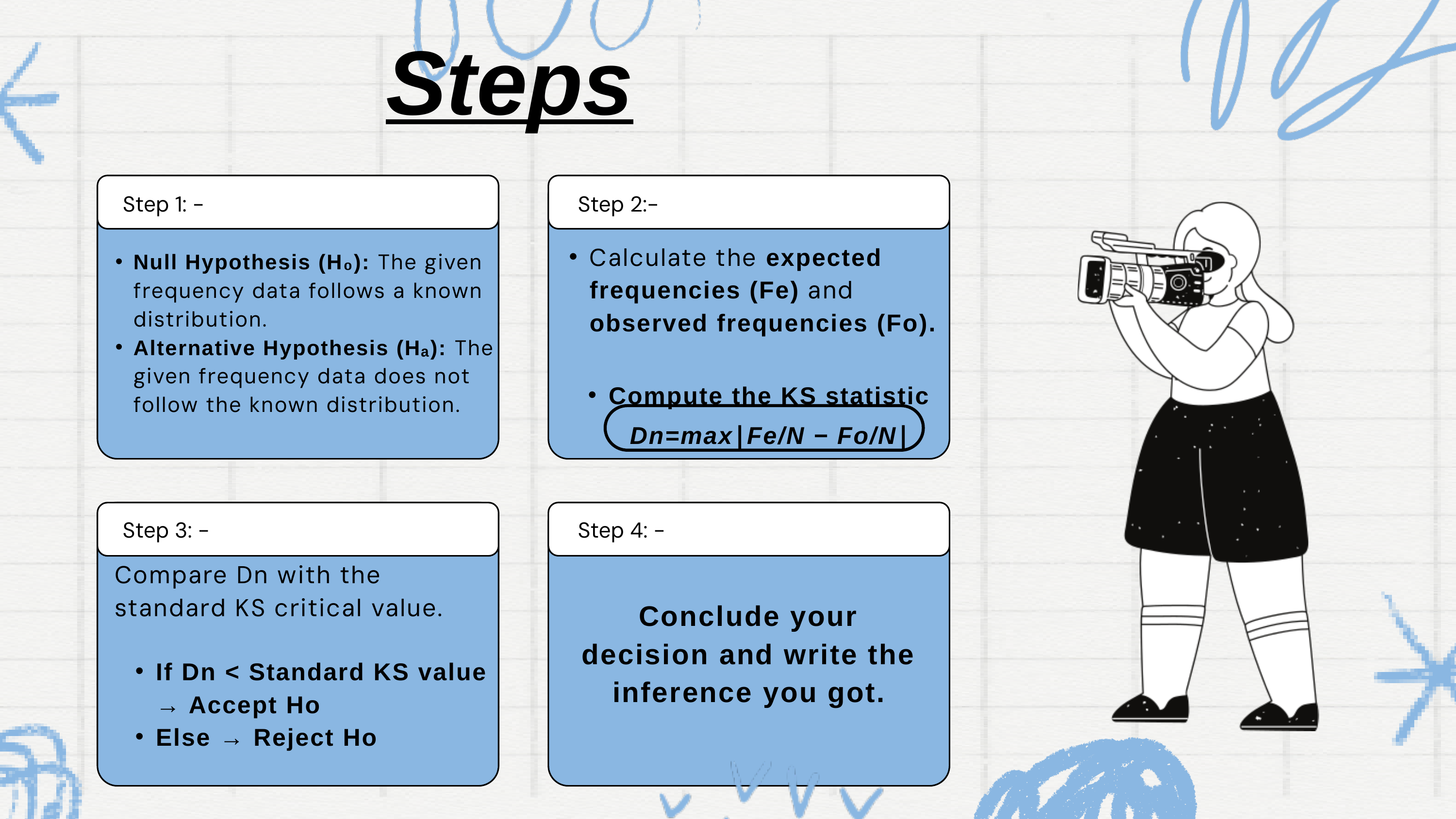

Steps

Step 1: -
Step 2:-

Calculate the expected frequencies (Fe​) and observed frequencies (Fo​).

Compute the KS statistic Dn=max⁡∣Fe/N − Fo/N∣

Null Hypothesis (H₀): The given frequency data follows a known distribution.
Alternative Hypothesis (Hₐ): The given frequency data does not follow the known distribution.

Step 3: -
Step 4: -
Compare Dn with the standard KS critical value.

If Dn < Standard KS value → Accept Ho
Else → Reject Ho

Conclude your decision and write the inference you got.